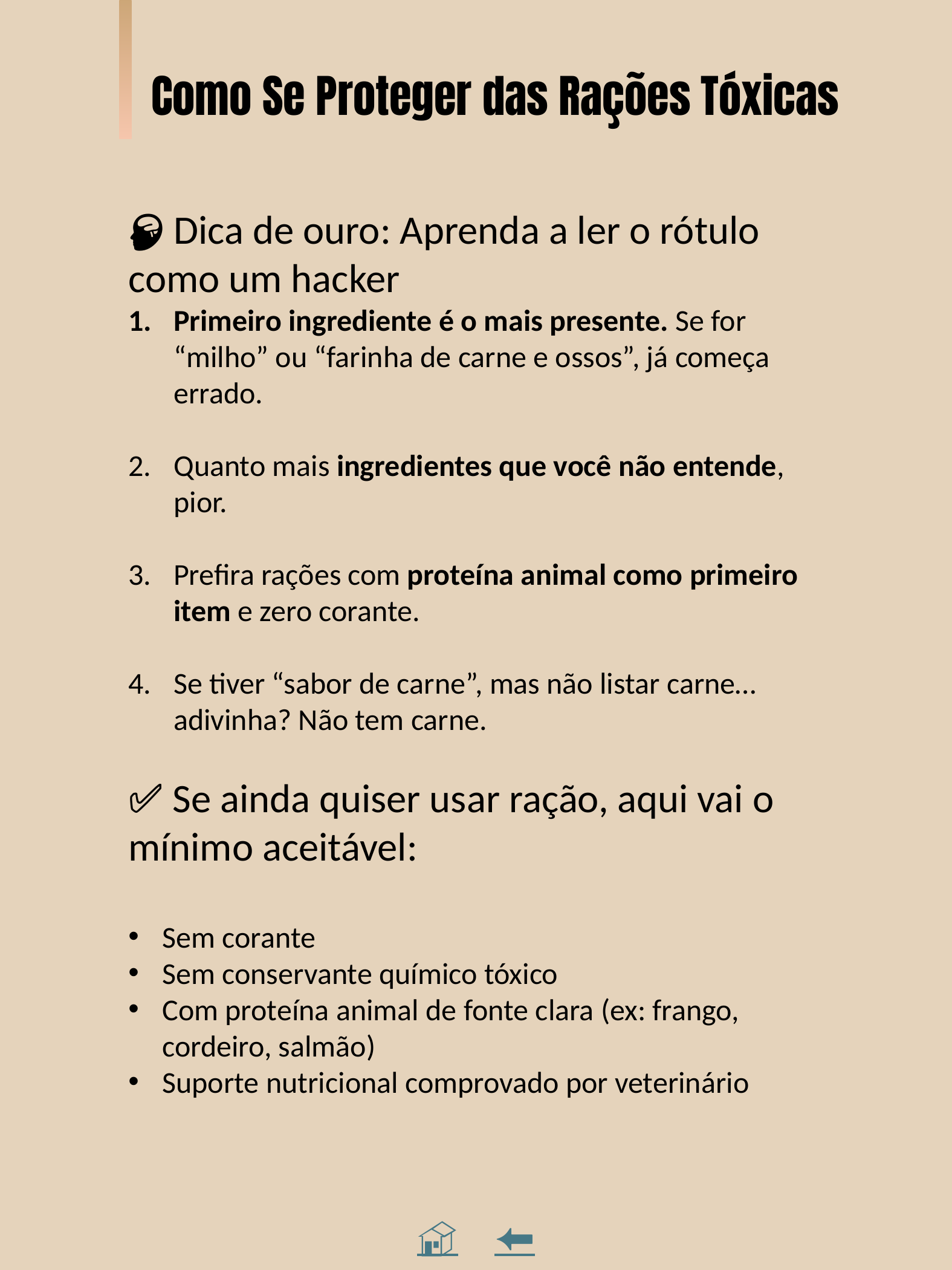

Como Se Proteger das Rações Tóxicas
🧠 Dica de ouro: Aprenda a ler o rótulo como um hacker
Primeiro ingrediente é o mais presente. Se for “milho” ou “farinha de carne e ossos”, já começa errado.

Quanto mais ingredientes que você não entende, pior.

Prefira rações com proteína animal como primeiro item e zero corante.

Se tiver “sabor de carne”, mas não listar carne… adivinha? Não tem carne.

✅ Se ainda quiser usar ração, aqui vai o mínimo aceitável:

Sem corante
Sem conservante químico tóxico
Com proteína animal de fonte clara (ex: frango, cordeiro, salmão)
Suporte nutricional comprovado por veterinário

🏠    ⬅️